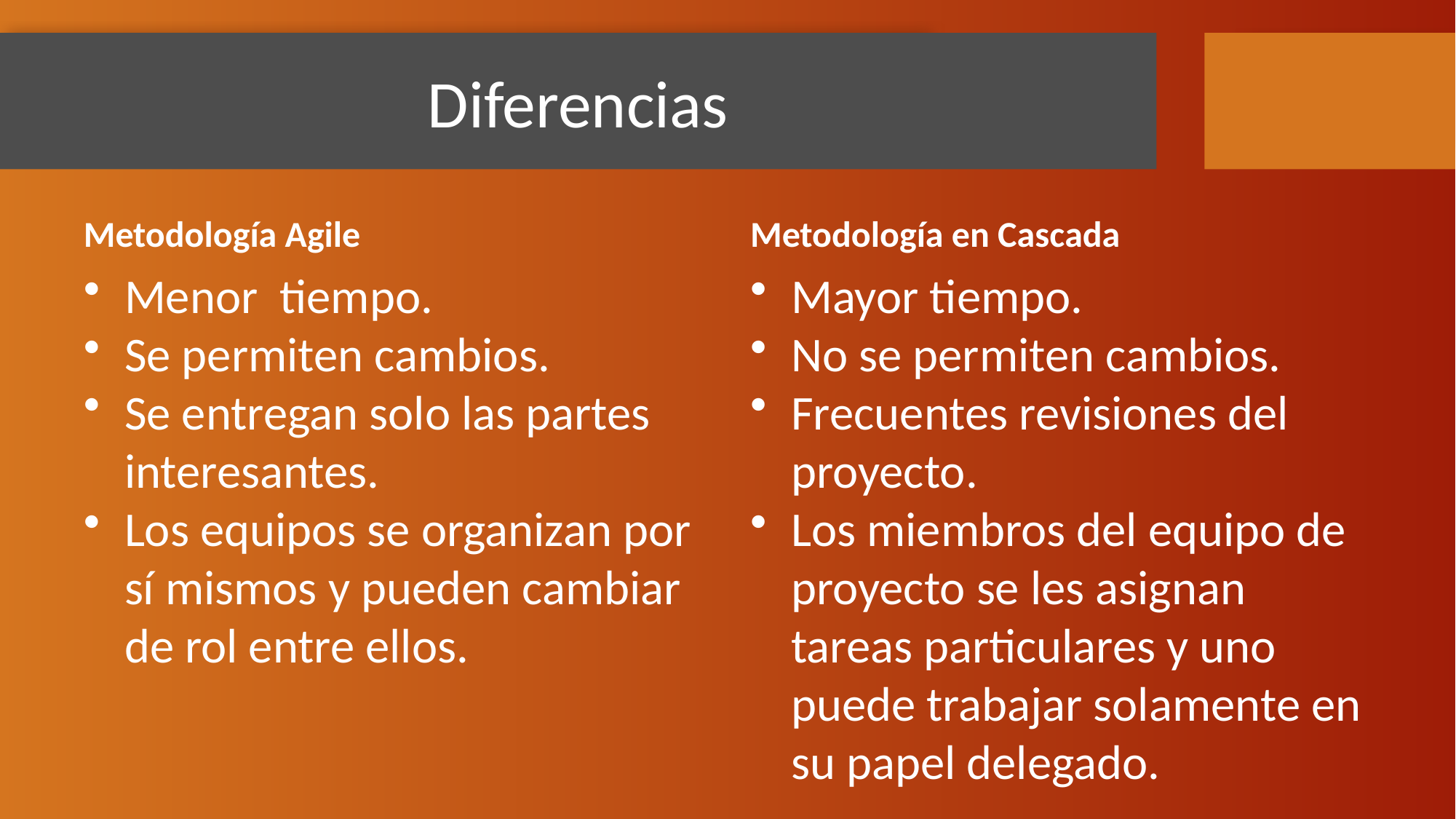

# Diferencias
Metodología Agile
Metodología en Cascada
Menor  tiempo.
Se permiten cambios.
Se entregan solo las partes interesantes.
Los equipos se organizan por sí mismos y pueden cambiar de rol entre ellos.
Mayor tiempo.
No se permiten cambios.
Frecuentes revisiones del proyecto.
Los miembros del equipo de proyecto se les asignan tareas particulares y uno puede trabajar solamente en su papel delegado.